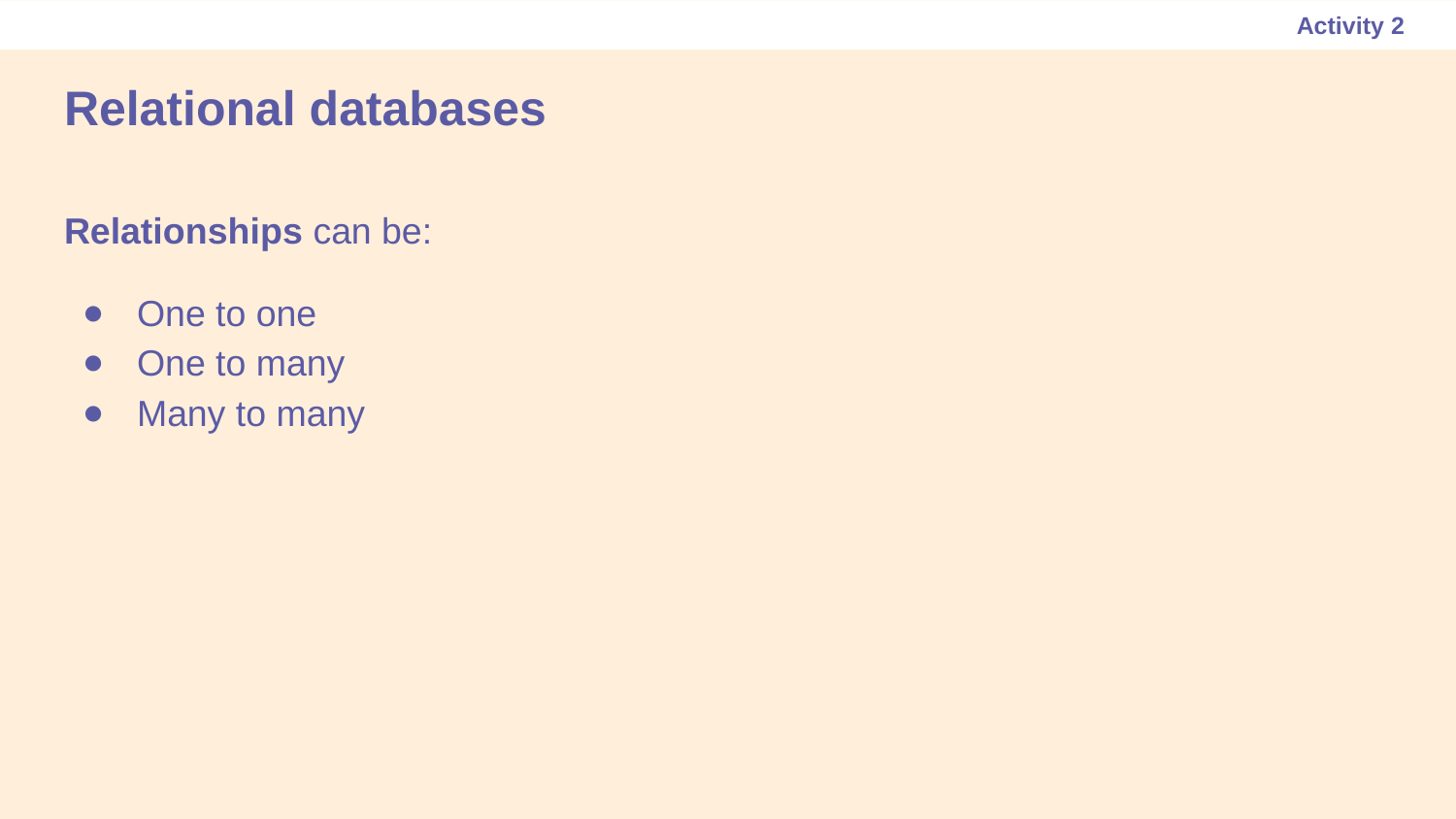

Activity 2
# Relational databases
Relationships can be:
One to one
One to many
Many to many